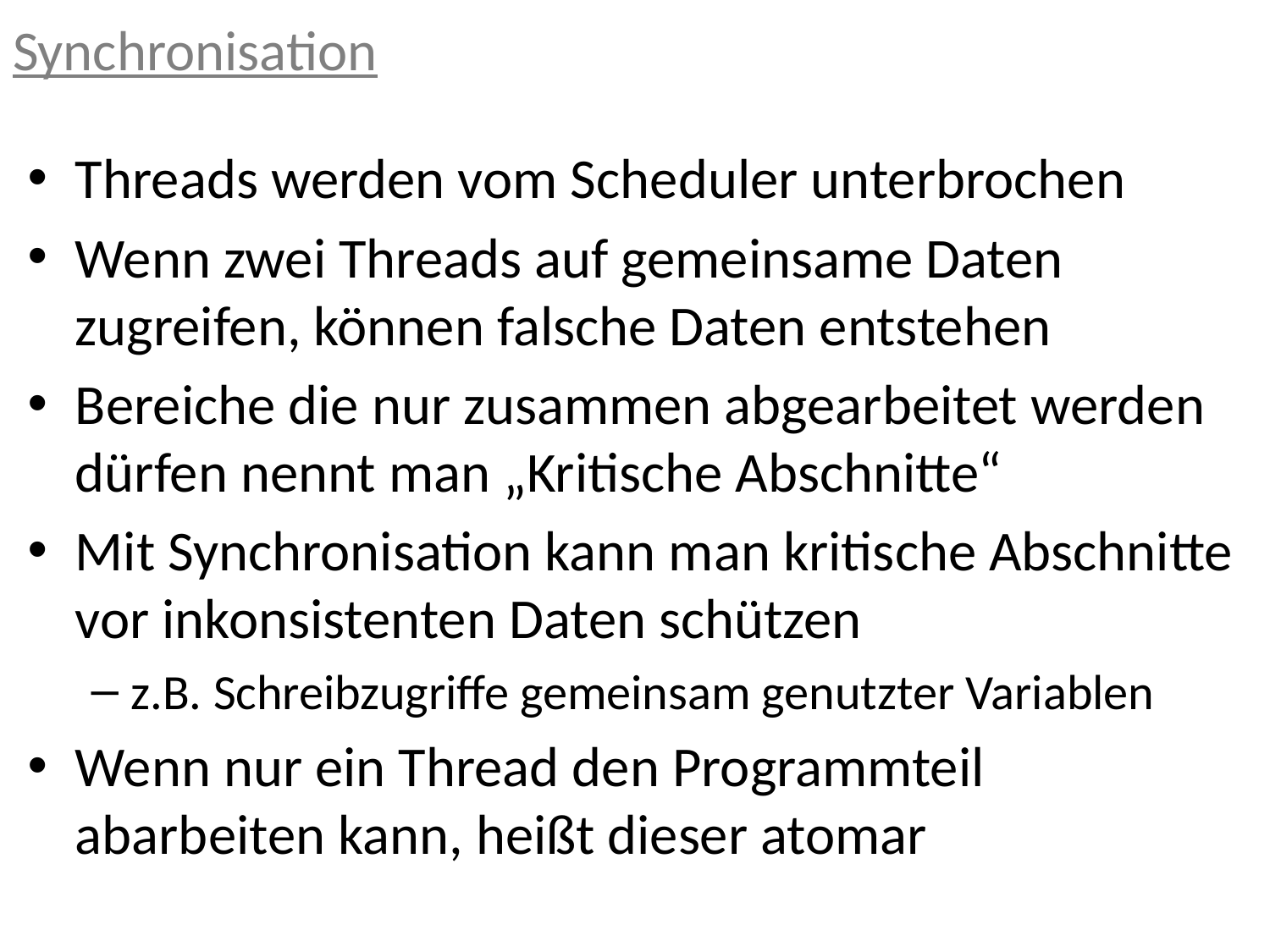

Synchronisation
Threads werden vom Scheduler unterbrochen
Wenn zwei Threads auf gemeinsame Daten zugreifen, können falsche Daten entstehen
Bereiche die nur zusammen abgearbeitet werden dürfen nennt man „Kritische Abschnitte“
Mit Synchronisation kann man kritische Abschnitte vor inkonsistenten Daten schützen
z.B. Schreibzugriffe gemeinsam genutzter Variablen
Wenn nur ein Thread den Programmteil abarbeiten kann, heißt dieser atomar